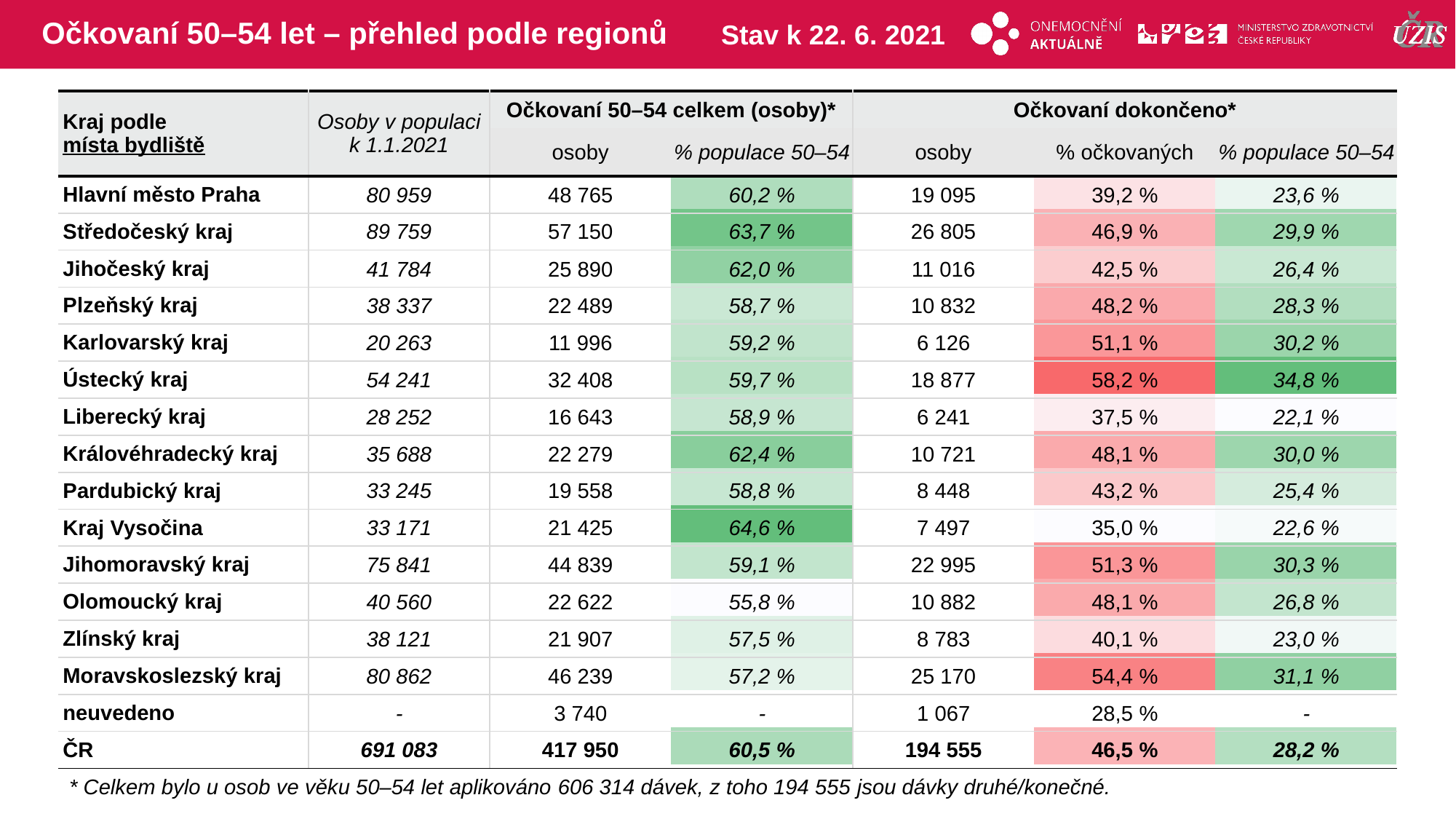

# Očkovaní 50–54 let – přehled podle regionů
Stav k 22. 6. 2021
| Kraj podle místa bydliště | Osoby v populaci k 1.1.2021 | Očkovaní 50–54 celkem (osoby)\* |  | Očkovaní dokončeno\* |  |  |
| --- | --- | --- | --- | --- | --- | --- |
|  |  | osoby | % populace 50–54 | osoby | % očkovaných | % populace 50–54 |
| Hlavní město Praha | 80 959 | 48 765 | 60,2 % | 19 095 | 39,2 % | 23,6 % |
| Středočeský kraj | 89 759 | 57 150 | 63,7 % | 26 805 | 46,9 % | 29,9 % |
| Jihočeský kraj | 41 784 | 25 890 | 62,0 % | 11 016 | 42,5 % | 26,4 % |
| Plzeňský kraj | 38 337 | 22 489 | 58,7 % | 10 832 | 48,2 % | 28,3 % |
| Karlovarský kraj | 20 263 | 11 996 | 59,2 % | 6 126 | 51,1 % | 30,2 % |
| Ústecký kraj | 54 241 | 32 408 | 59,7 % | 18 877 | 58,2 % | 34,8 % |
| Liberecký kraj | 28 252 | 16 643 | 58,9 % | 6 241 | 37,5 % | 22,1 % |
| Královéhradecký kraj | 35 688 | 22 279 | 62,4 % | 10 721 | 48,1 % | 30,0 % |
| Pardubický kraj | 33 245 | 19 558 | 58,8 % | 8 448 | 43,2 % | 25,4 % |
| Kraj Vysočina | 33 171 | 21 425 | 64,6 % | 7 497 | 35,0 % | 22,6 % |
| Jihomoravský kraj | 75 841 | 44 839 | 59,1 % | 22 995 | 51,3 % | 30,3 % |
| Olomoucký kraj | 40 560 | 22 622 | 55,8 % | 10 882 | 48,1 % | 26,8 % |
| Zlínský kraj | 38 121 | 21 907 | 57,5 % | 8 783 | 40,1 % | 23,0 % |
| Moravskoslezský kraj | 80 862 | 46 239 | 57,2 % | 25 170 | 54,4 % | 31,1 % |
| neuvedeno | - | 3 740 | - | 1 067 | 28,5 % | - |
| ČR | 691 083 | 417 950 | 60,5 % | 194 555 | 46,5 % | 28,2 % |
|  |  |  |  |  |  |
| --- | --- | --- | --- | --- | --- |
|  |  |  |  |  |  |
|  |  |  |  |  |  |
|  |  |  |  |  |  |
|  |  |  |  |  |  |
|  |  |  |  |  |  |
|  |  |  |  |  |  |
|  |  |  |  |  |  |
|  |  |  |  |  |  |
|  |  |  |  |  |  |
|  |  |  |  |  |  |
|  |  |  |  |  |  |
|  |  |  |  |  |  |
|  |  |  |  |  |  |
|  |  |  |  |  |  |
|  |  |  |  |  |  |
* Celkem bylo u osob ve věku 50–54 let aplikováno 606 314 dávek, z toho 194 555 jsou dávky druhé/konečné.